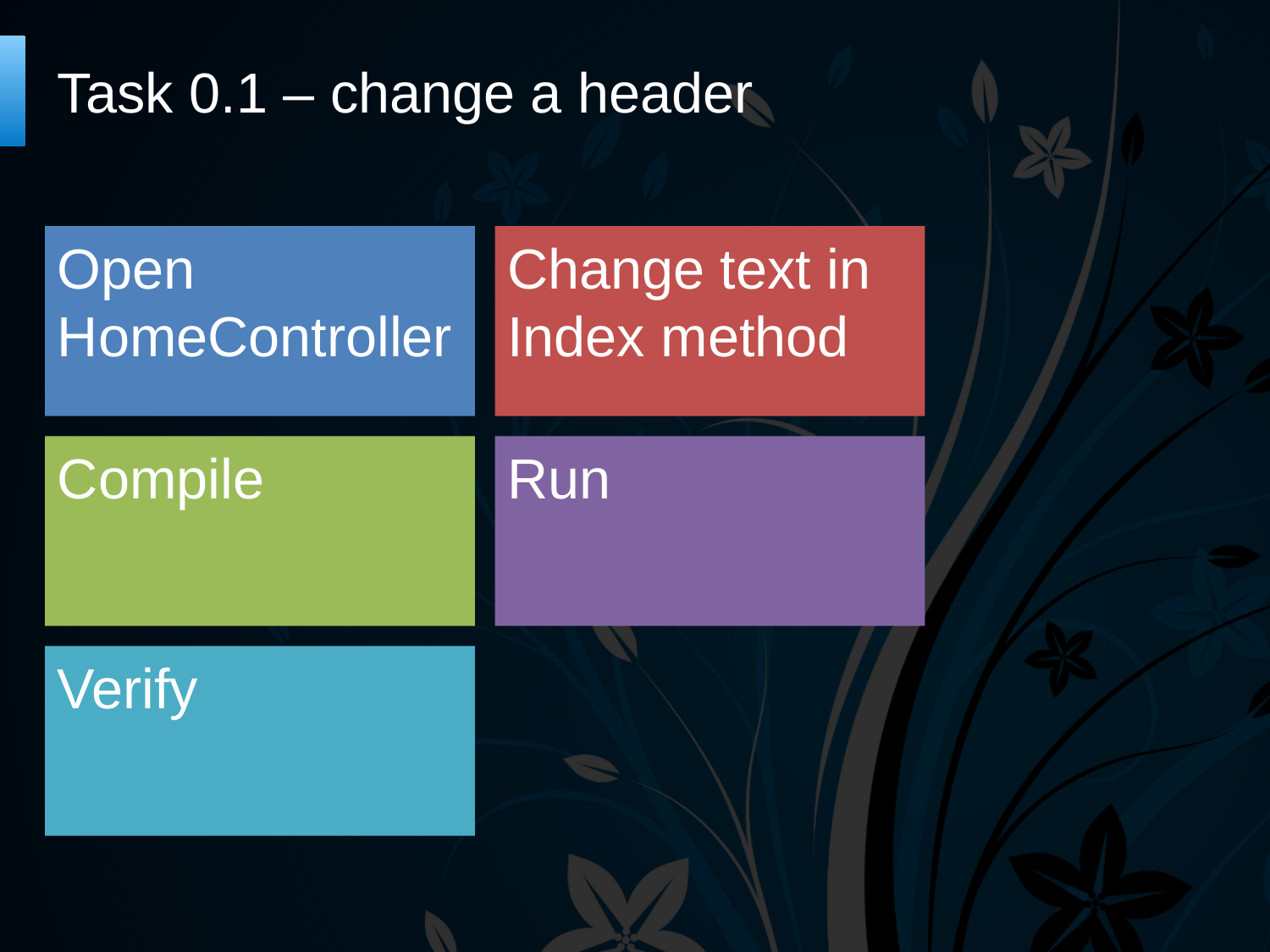

# Task 0.1 – change a header
Open HomeController
Change text in Index method
Compile
Run
Verify